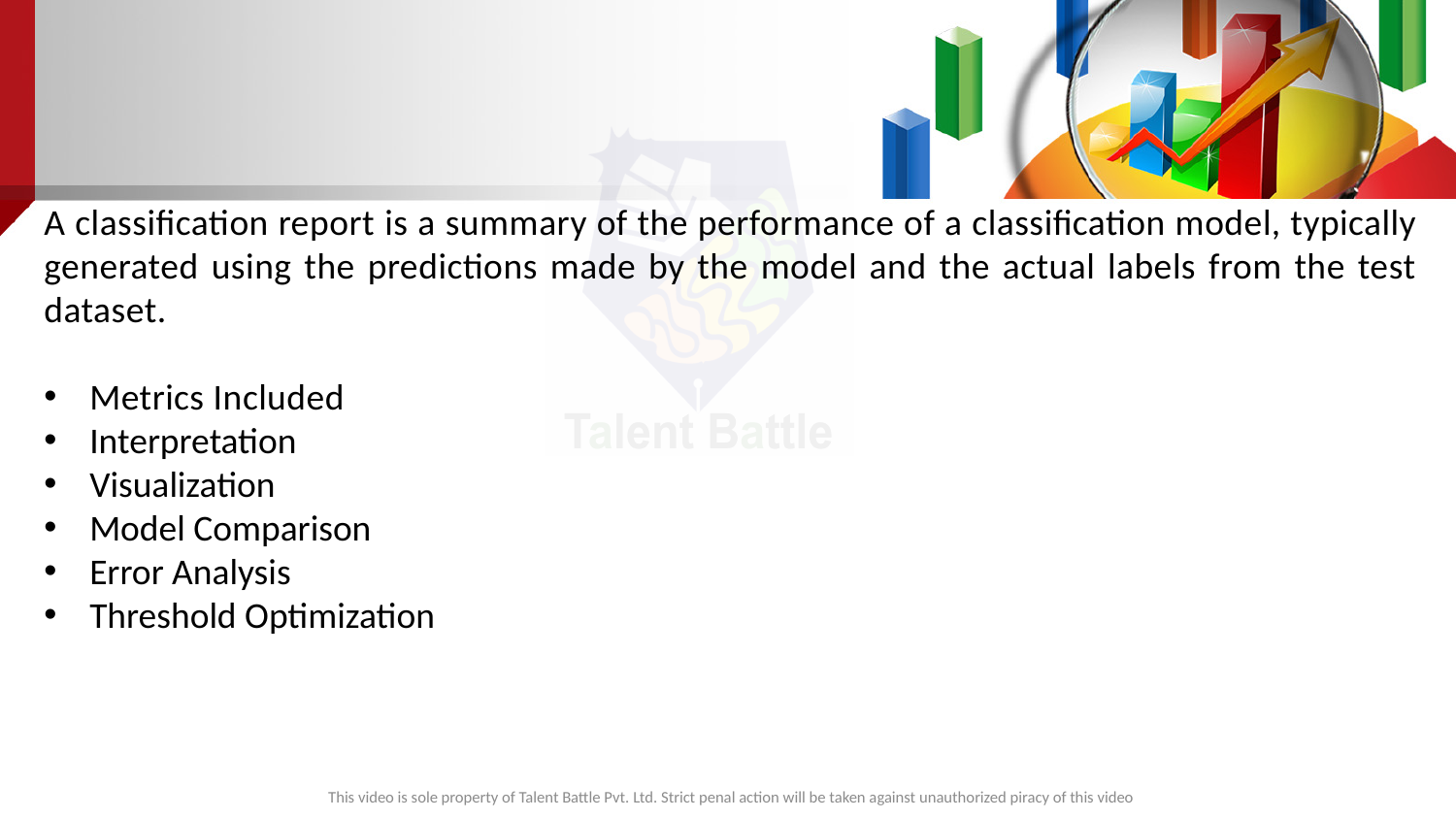

A classification report is a summary of the performance of a classification model, typically generated using the predictions made by the model and the actual labels from the test dataset.

Metrics Included
Interpretation
Visualization
Model Comparison
Error Analysis
Threshold Optimization
This video is sole property of Talent Battle Pvt. Ltd. Strict penal action will be taken against unauthorized piracy of this video